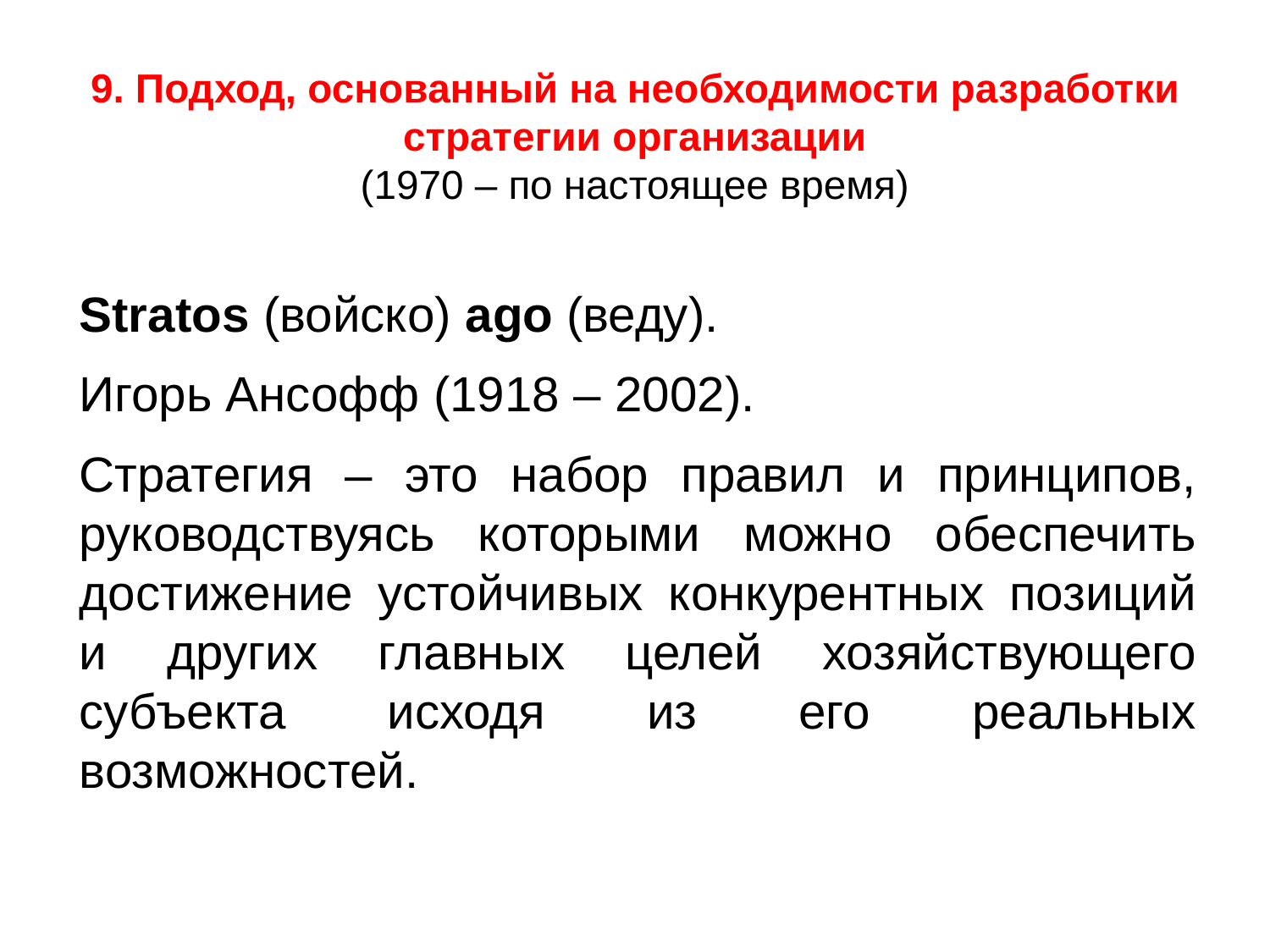

# 9. Подход, основанный на необходимости разработки стратегии организации (1970 – по настоящее время)
Stratos (войско) ago (веду).
Игорь Ансофф (1918 – 2002).
Стратегия – это набор правил и принципов, руководствуясь которыми можно обеспечить достижение устойчивых конкурентных позиций и других главных целей хозяйствующего субъекта исходя из его реальных возможностей.